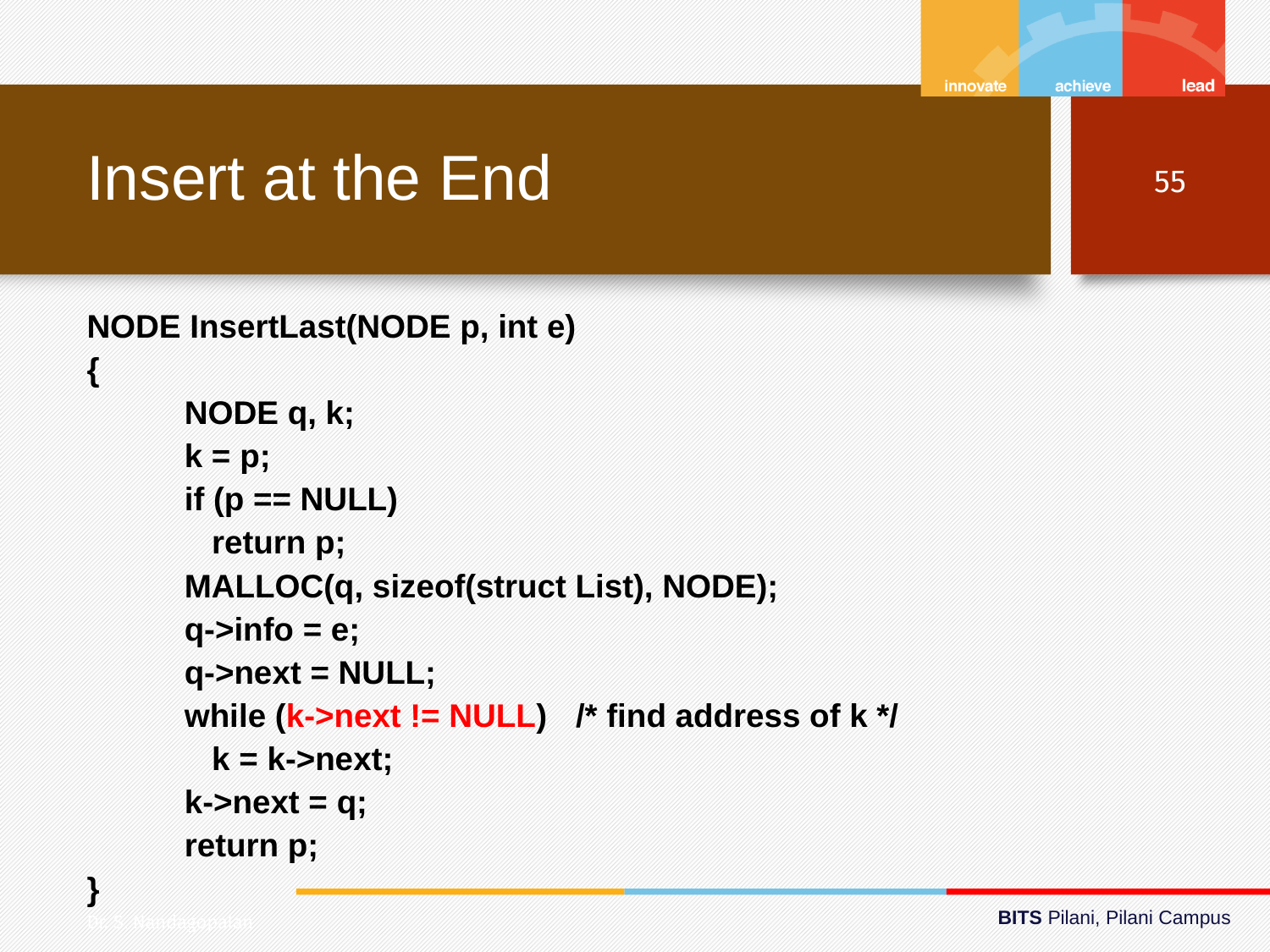

# Insert at the End
55
NODE InsertLast(NODE p, int e)
{
	NODE q, k;
	k = p;
	if (p == NULL)
	   return p;
	MALLOC(q, sizeof(struct List), NODE);
	q->info = e;
	q->next = NULL;
	while (k->next != NULL)	/* find address of k */
	   k = k->next;
	k->next = q;
	return p;
}

Dr. S. Nandagopalan